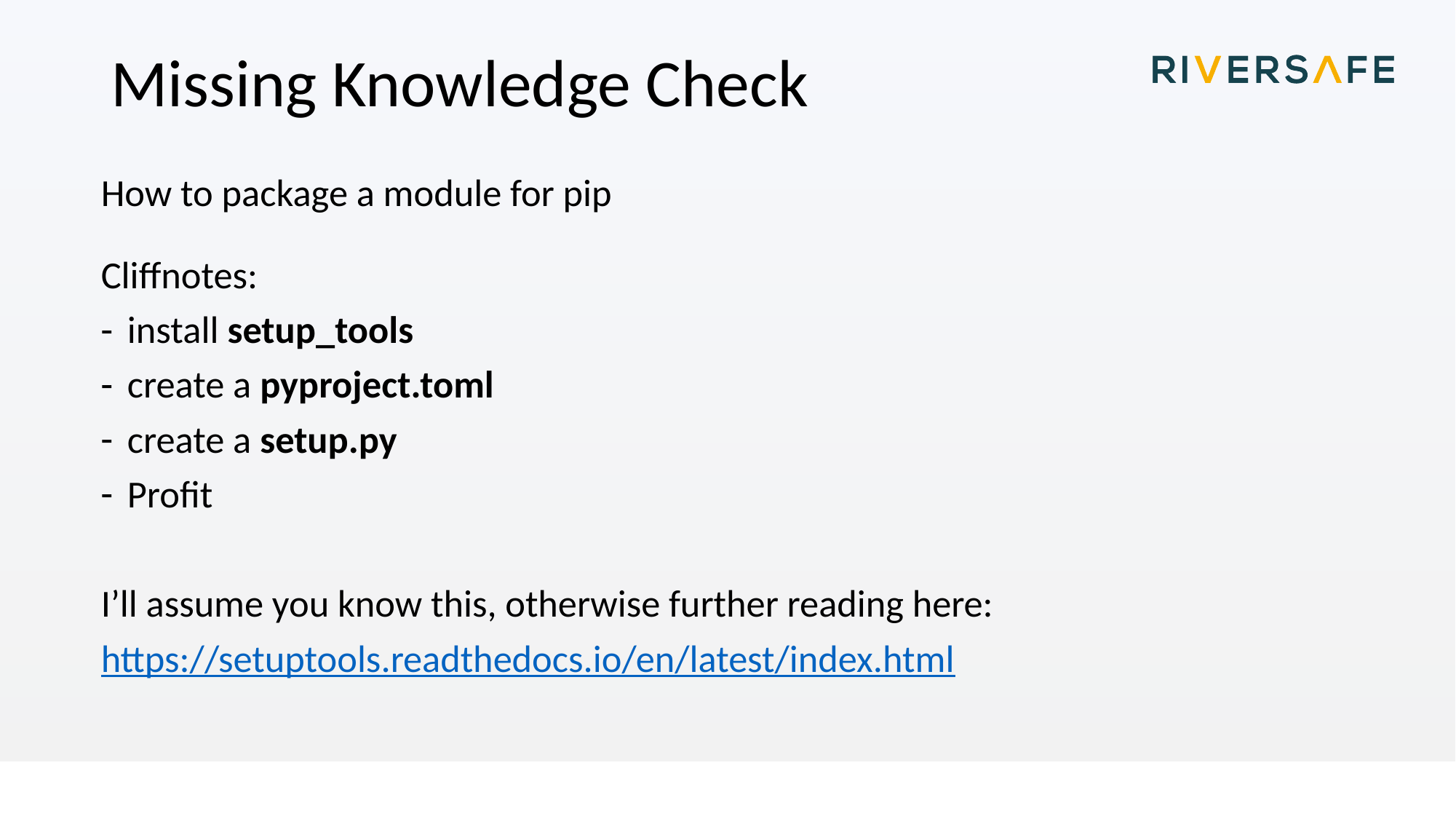

# Missing Knowledge Check
How to package a module for pip
Cliffnotes:
install setup_tools
create a pyproject.toml
create a setup.py
Profit

I’ll assume you know this, otherwise further reading here:
https://setuptools.readthedocs.io/en/latest/index.html